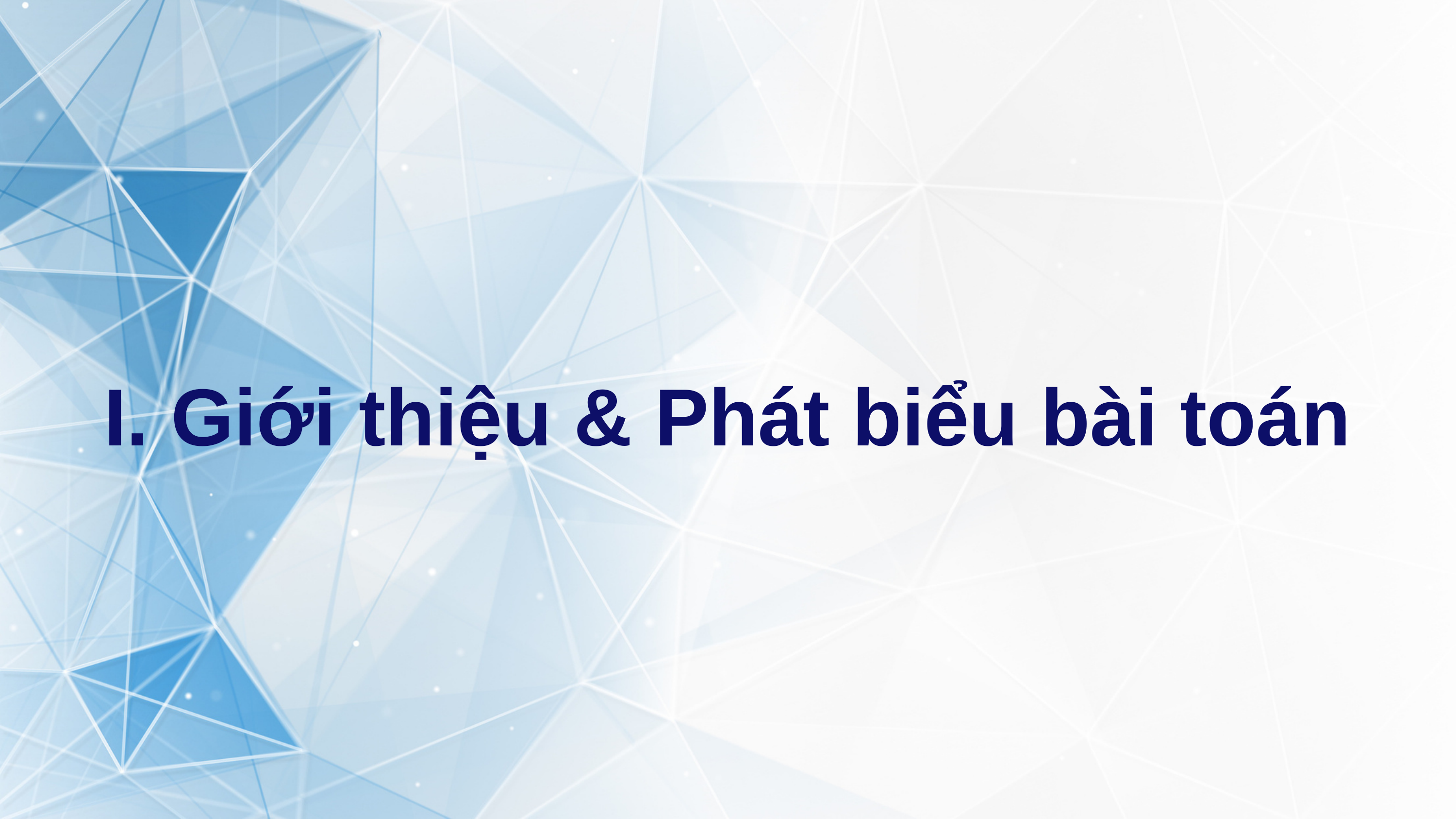

I. Giới thiệu & Phát biểu bài toán